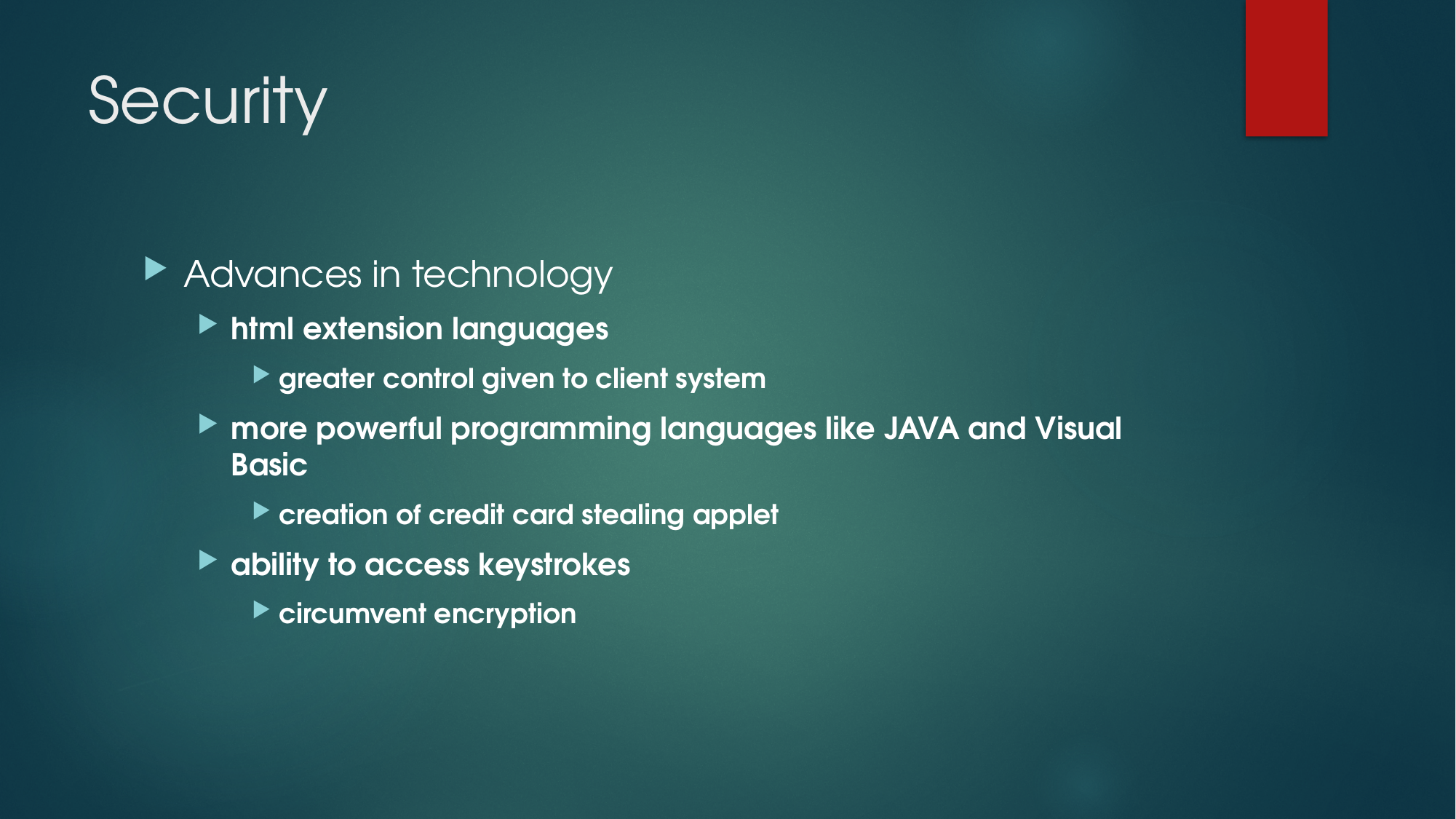

# Security
Advances in technology
html extension languages
greater control given to client system
more powerful programming languages like JAVA and Visual Basic
creation of credit card stealing applet
ability to access keystrokes
circumvent encryption